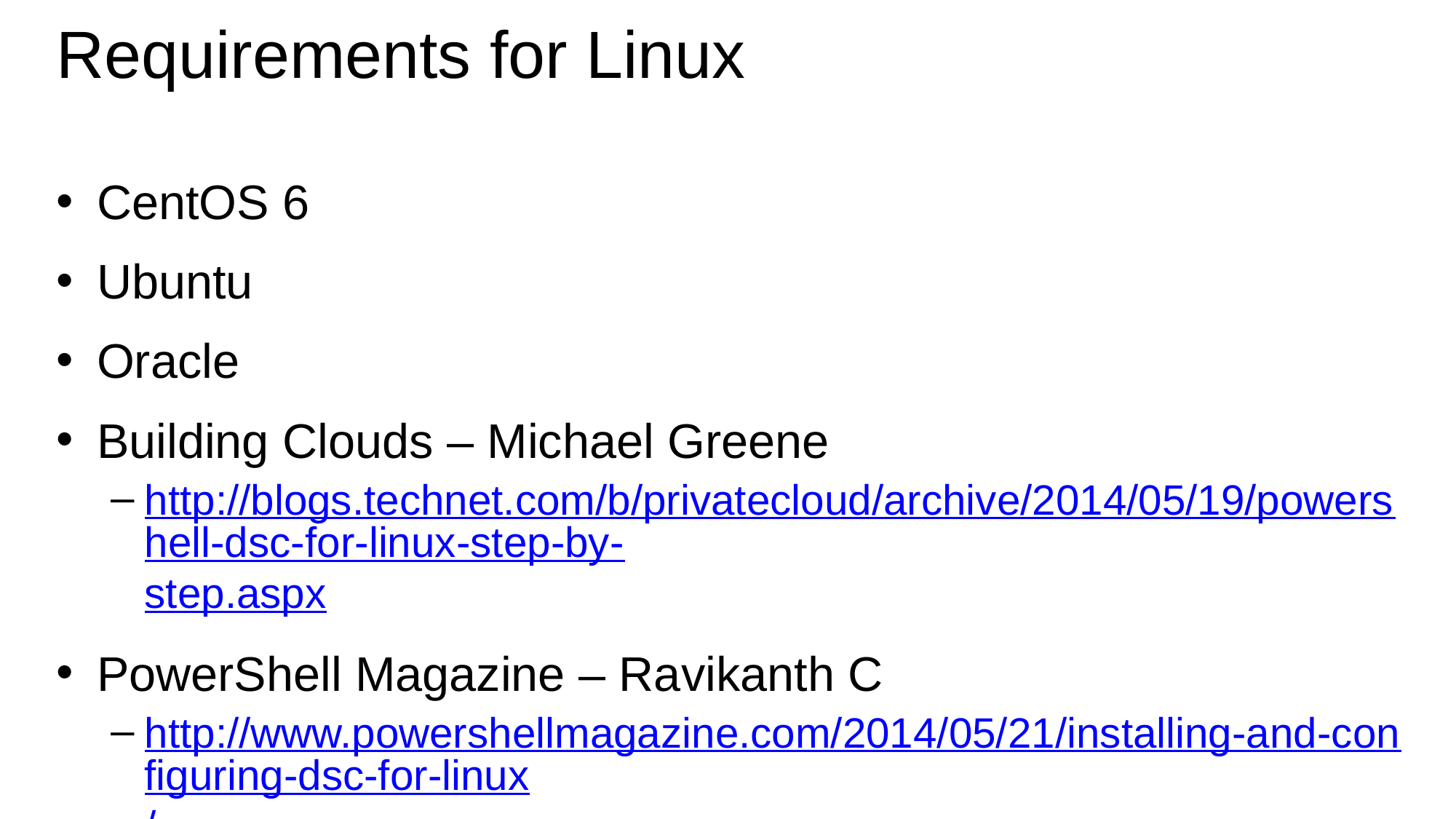

# Requirements for Linux
CentOS 6
Ubuntu
Oracle
Building Clouds – Michael Greene
http://blogs.technet.com/b/privatecloud/archive/2014/05/19/powershell-dsc-for-linux-step-by-step.aspx
PowerShell Magazine – Ravikanth C
http://www.powershellmagazine.com/2014/05/21/installing-and-configuring-dsc-for-linux/